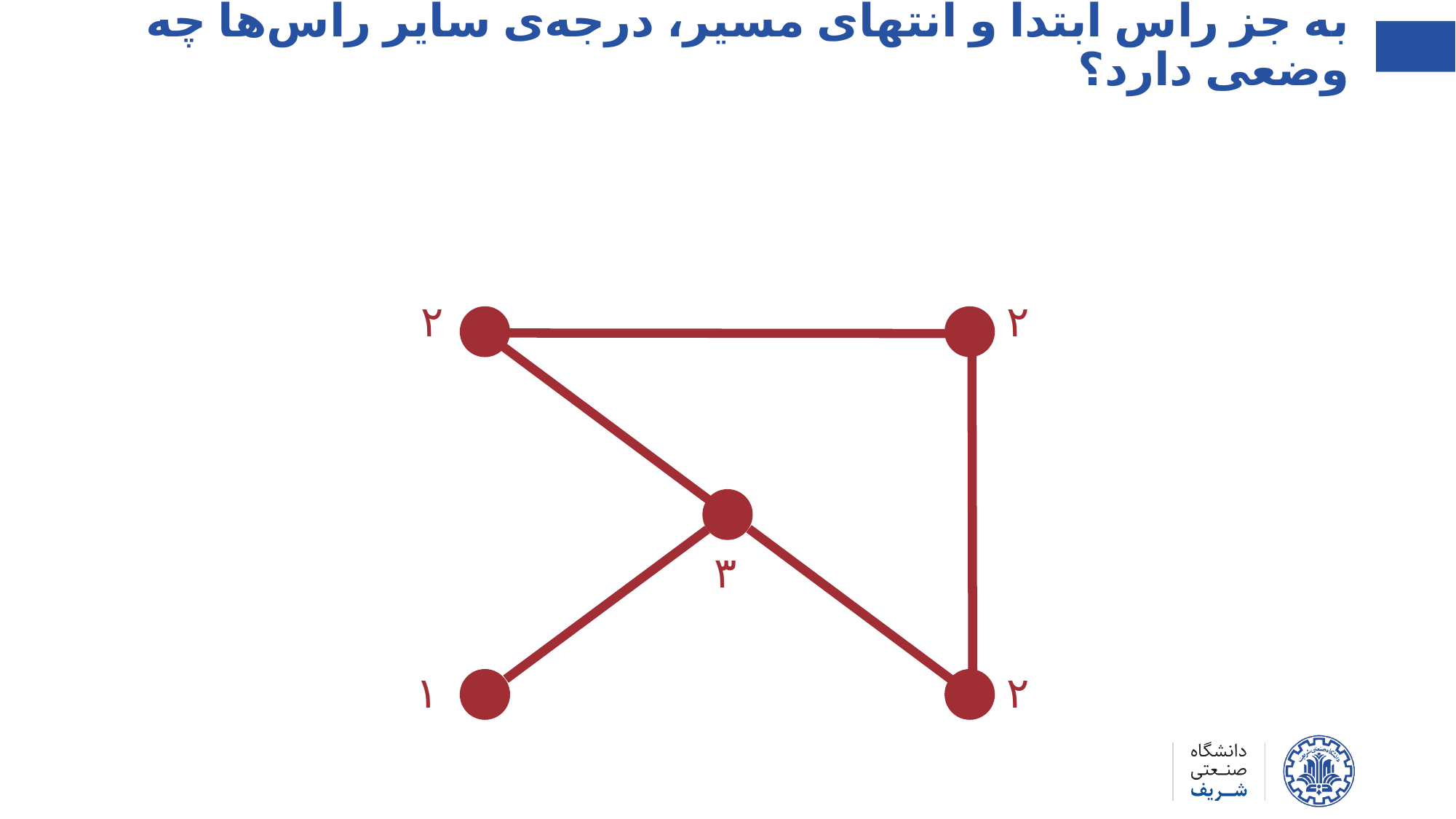

به جز راس ابتدا و انتهای مسیر، درجه‌ی سایر راس‌ها چه وضعی دارد؟
۲
۲
۲
۳

۲
۳

۱
۲